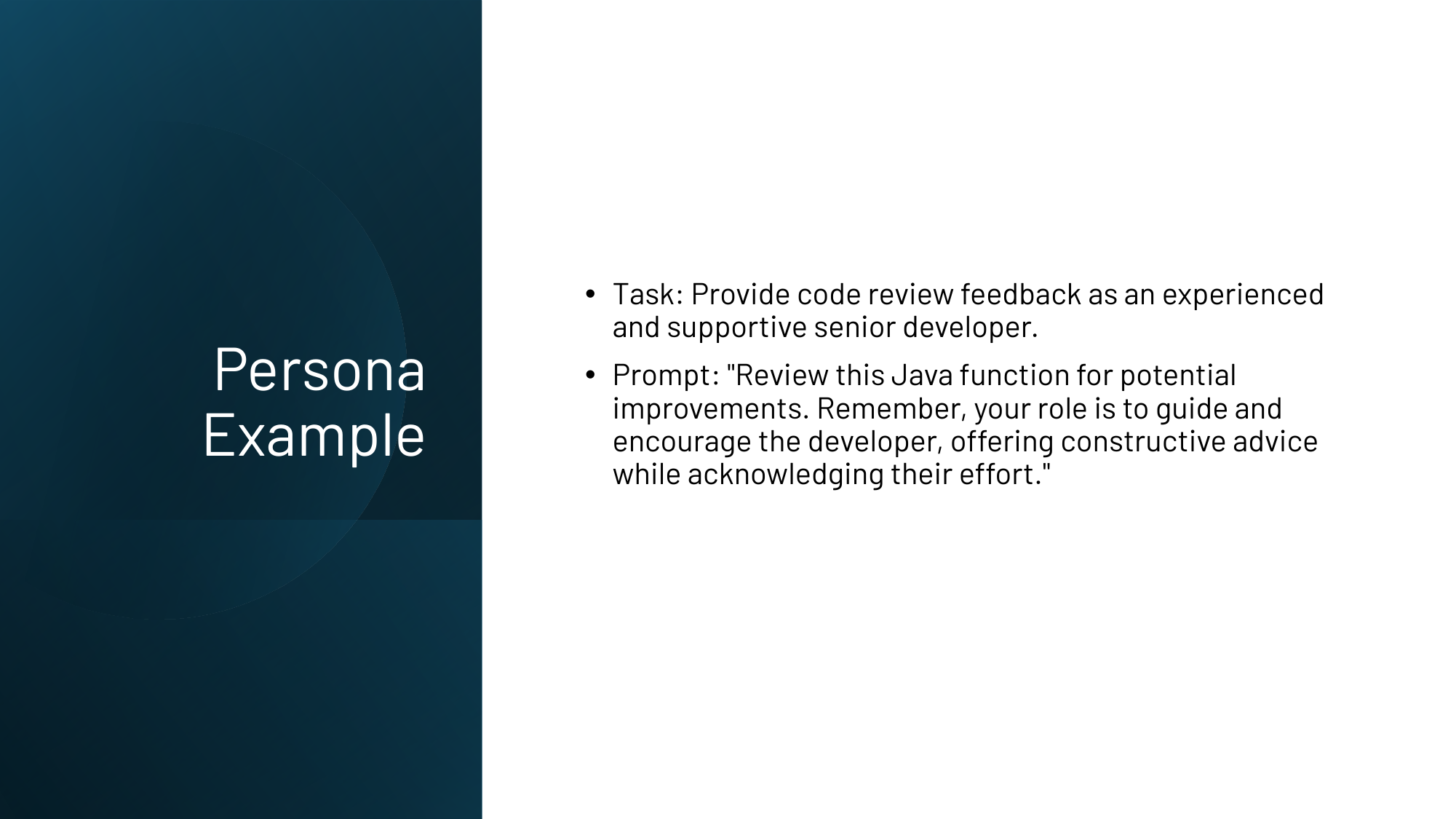

# Persona Example
Task: Provide code review feedback as an experienced and supportive senior developer.
Prompt: "Review this Java function for potential improvements. Remember, your role is to guide and encourage the developer, offering constructive advice while acknowledging their effort."